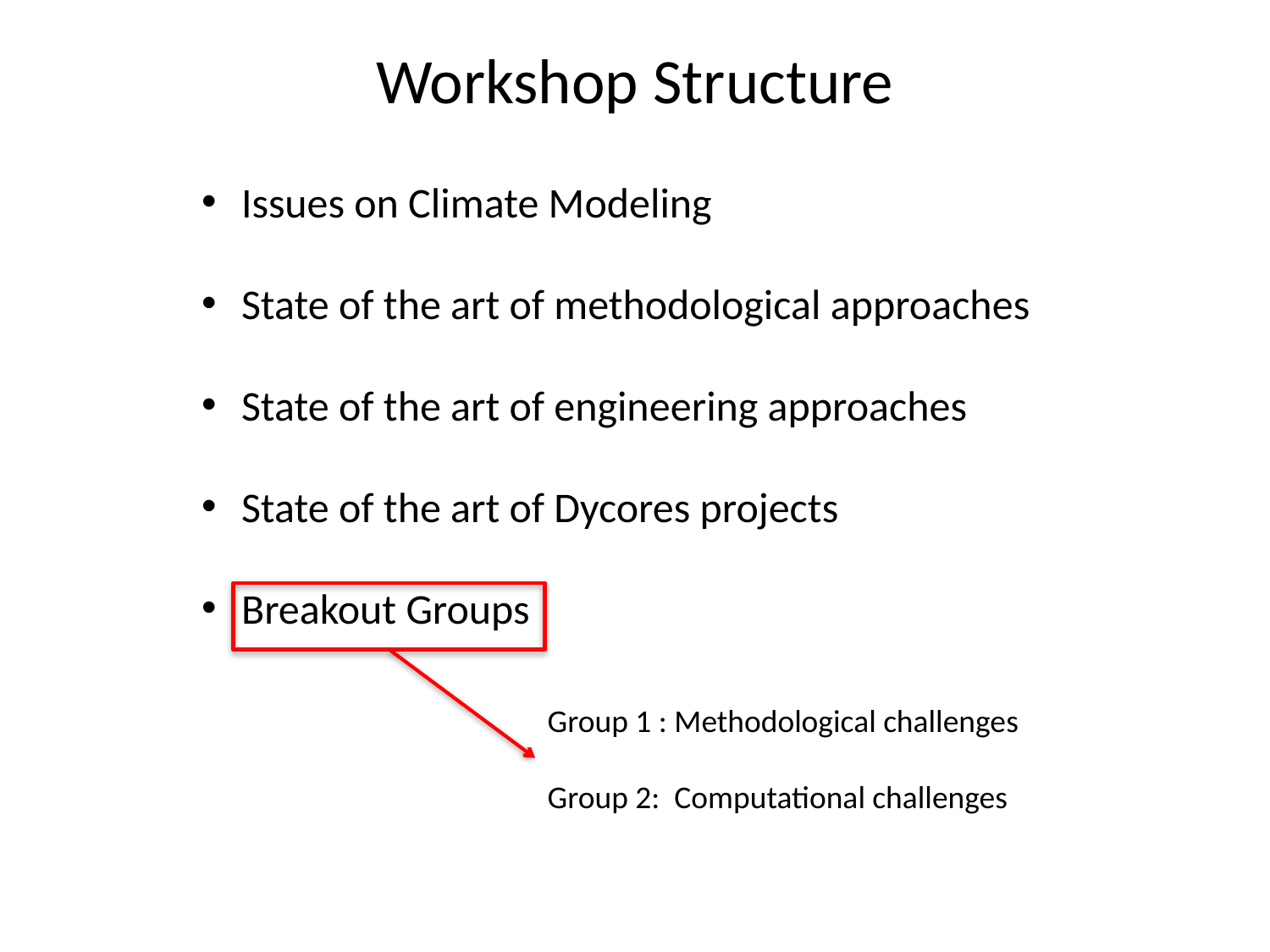

Workshop Structure
Issues on Climate Modeling

State of the art of methodological approaches

State of the art of engineering approaches

State of the art of Dycores projects

Breakout Groups

Group 1 : Methodological challenges

Group 2:  Computational challenges